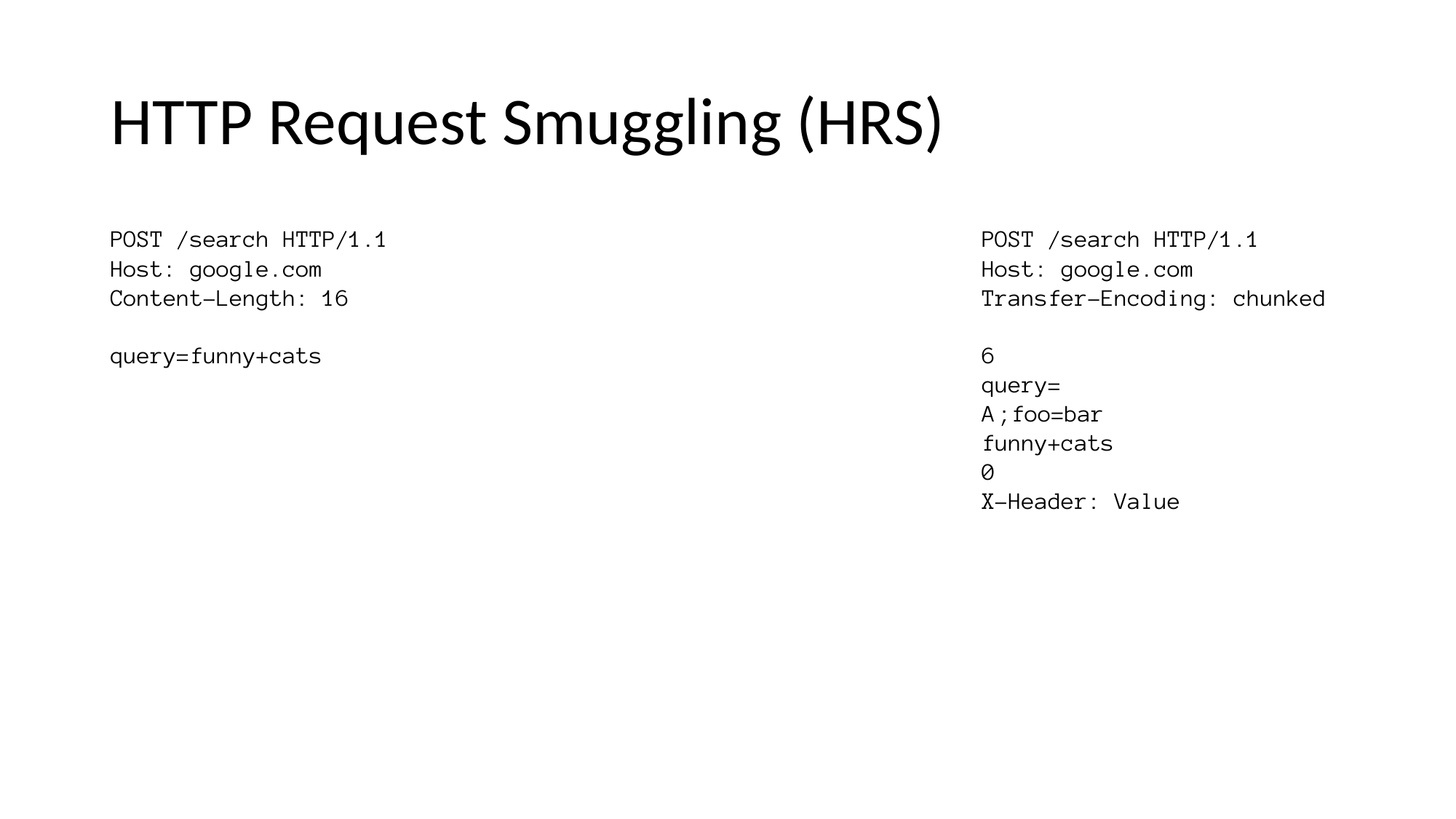

# HTTP Request Smuggling (HRS)

POST /search HTTP/1.1
Host: google.com
Content-Length: 16

query=funny+cats
POST /search HTTP/1.1
Host: google.com
Transfer-Encoding: chunked

6
query=
A ;foo=bar
funny+cats
0
X-Header: Value